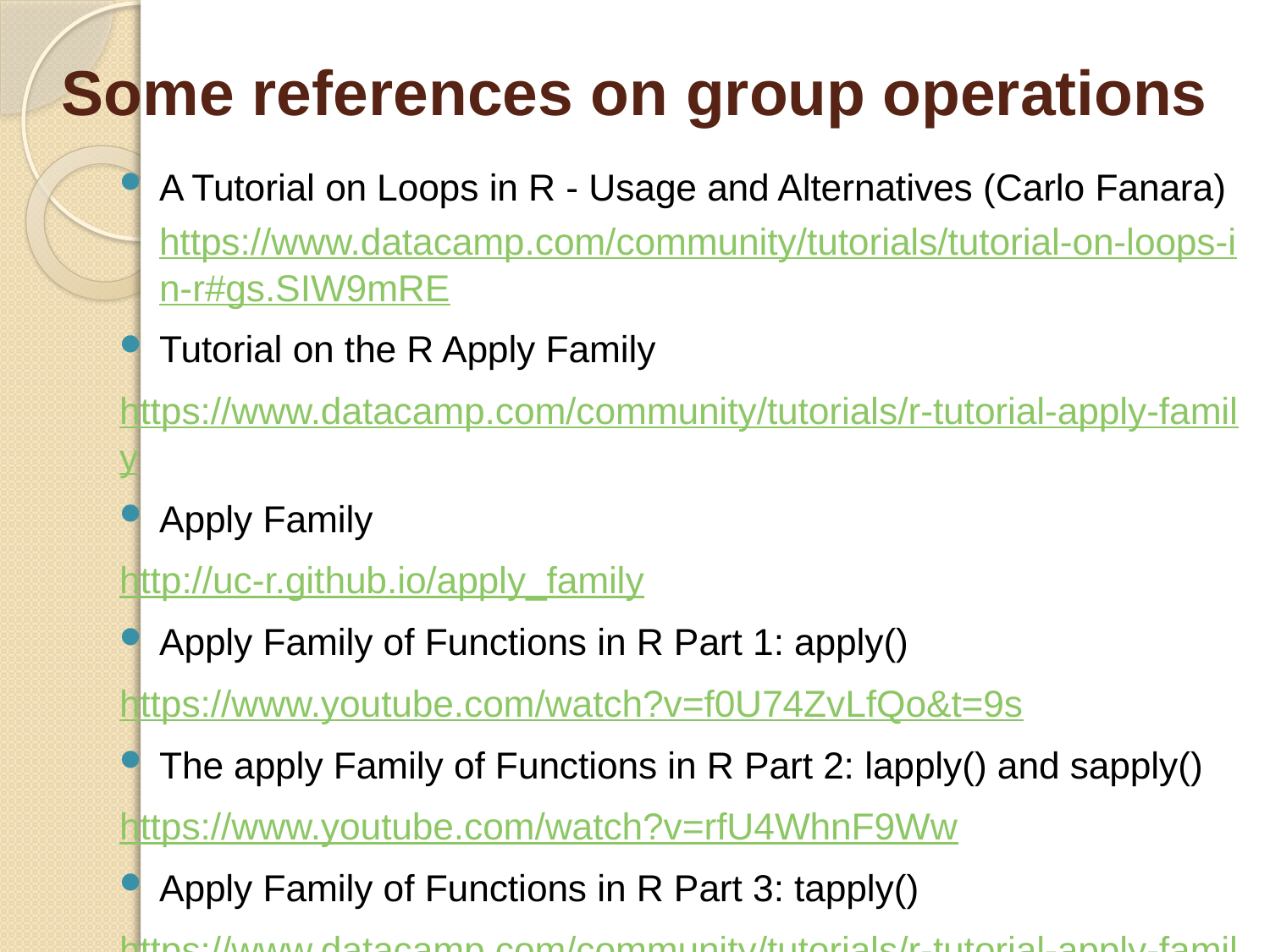

# Some references on group operations
A Tutorial on Loops in R - Usage and Alternatives (Carlo Fanara) https://www.datacamp.com/community/tutorials/tutorial-on-loops-in-r#gs.SIW9mRE
Tutorial on the R Apply Family
https://www.datacamp.com/community/tutorials/r-tutorial-apply-family
Apply Family
http://uc-r.github.io/apply_family
Apply Family of Functions in R Part 1: apply()
https://www.youtube.com/watch?v=f0U74ZvLfQo&t=9s
The apply Family of Functions in R Part 2: lapply() and sapply()
https://www.youtube.com/watch?v=rfU4WhnF9Ww
Apply Family of Functions in R Part 3: tapply()
https://www.datacamp.com/community/tutorials/r-tutorial-apply-family